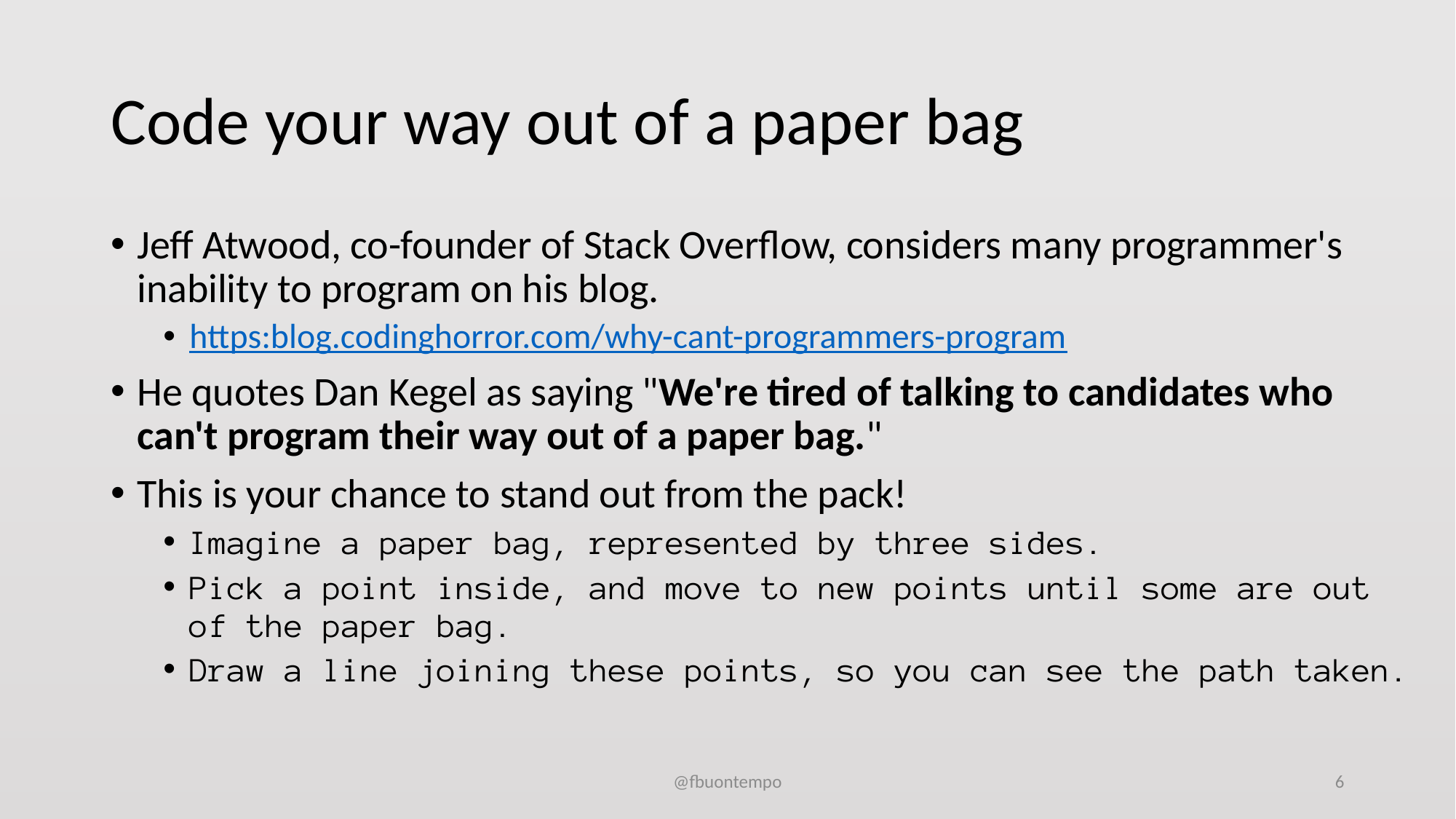

# Code your way out of a paper bag
Jeff Atwood, co-founder of Stack Overflow, considers many programmer's inability to program on his blog.
https:blog.codinghorror.com/why-cant-programmers-program
He quotes Dan Kegel as saying "We're tired of talking to candidates who can't program their way out of a paper bag."
This is your chance to stand out from the pack!
Imagine a paper bag, represented by three sides.
Pick a point inside, and move to new points until some are out of the paper bag.
Draw a line joining these points, so you can see the path taken.

@fbuontempo
6